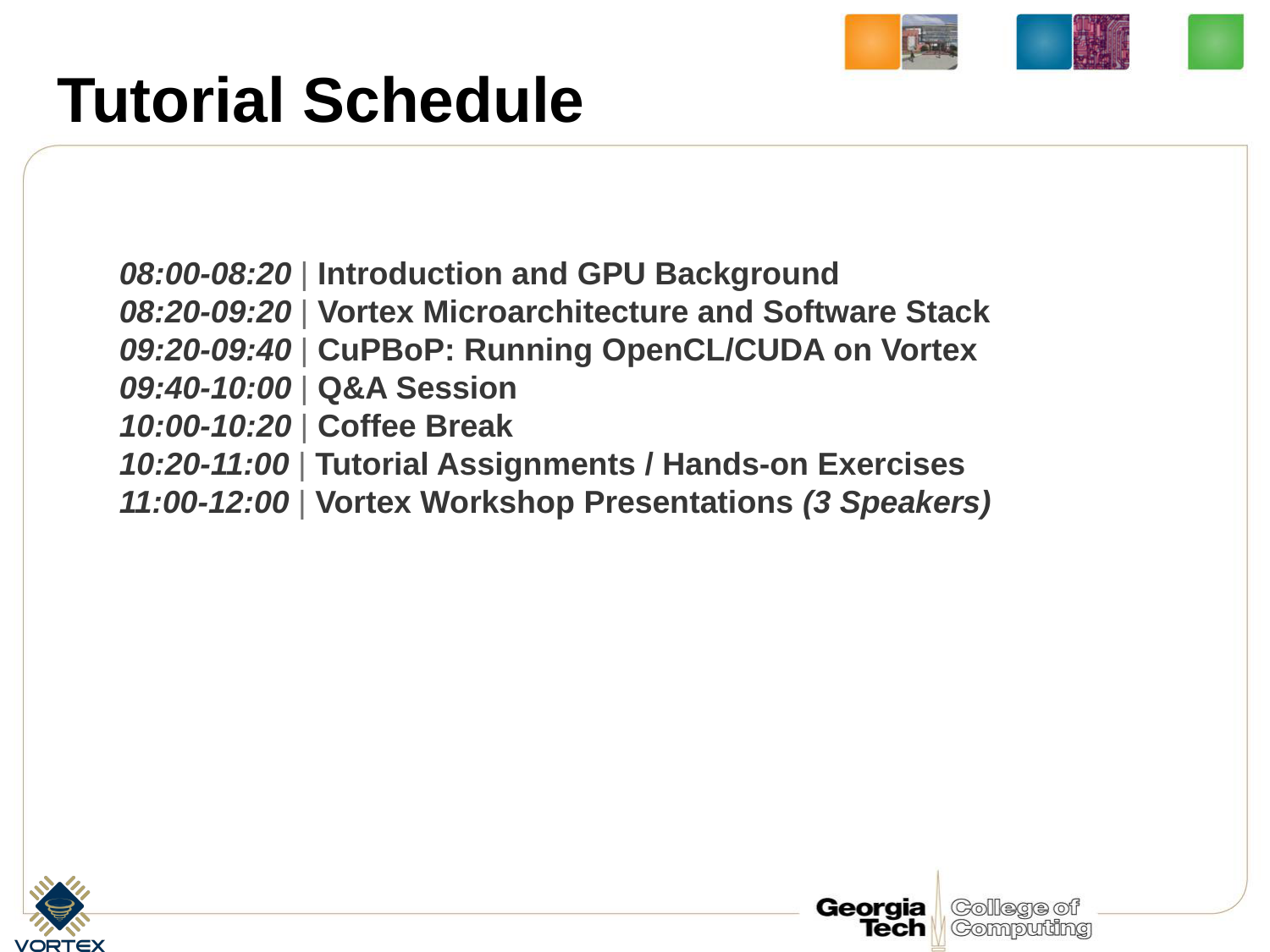

# Tutorial Schedule

08:00-08:20 | Introduction and GPU Background
08:20-09:20 | Vortex Microarchitecture and Software Stack
09:20-09:40 | CuPBoP: Running OpenCL/CUDA on Vortex
09:40-10:00 | Q&A Session
10:00-10:20 | Coffee Break
10:20-11:00 | Tutorial Assignments / Hands-on Exercises
11:00-12:00 | Vortex Workshop Presentations (3 Speakers)